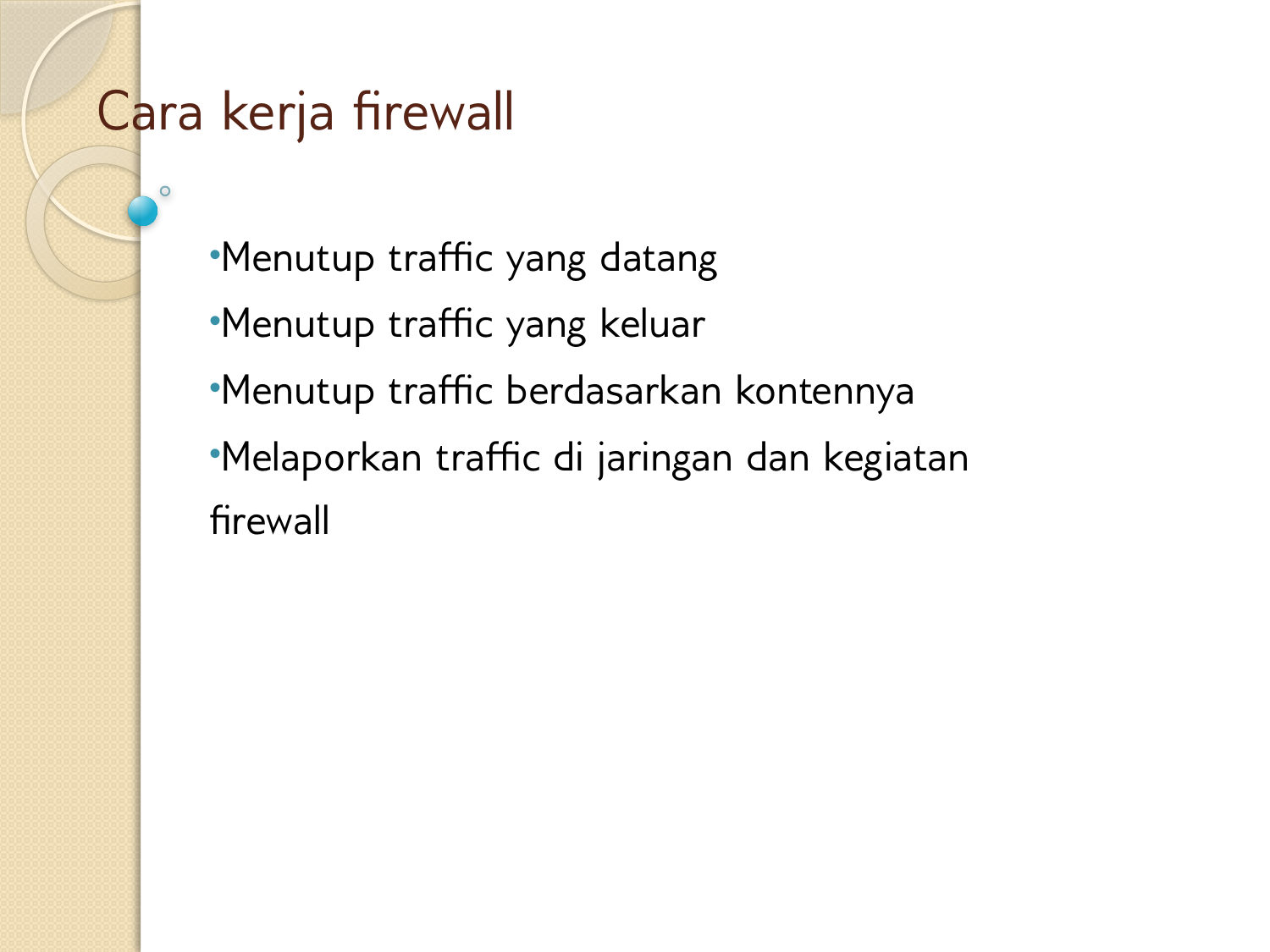

# Cara kerja firewall
Menutup traffic yang datang
Menutup traffic yang keluar
Menutup traffic berdasarkan kontennya
Melaporkan traffic di jaringan dan kegiatan firewall